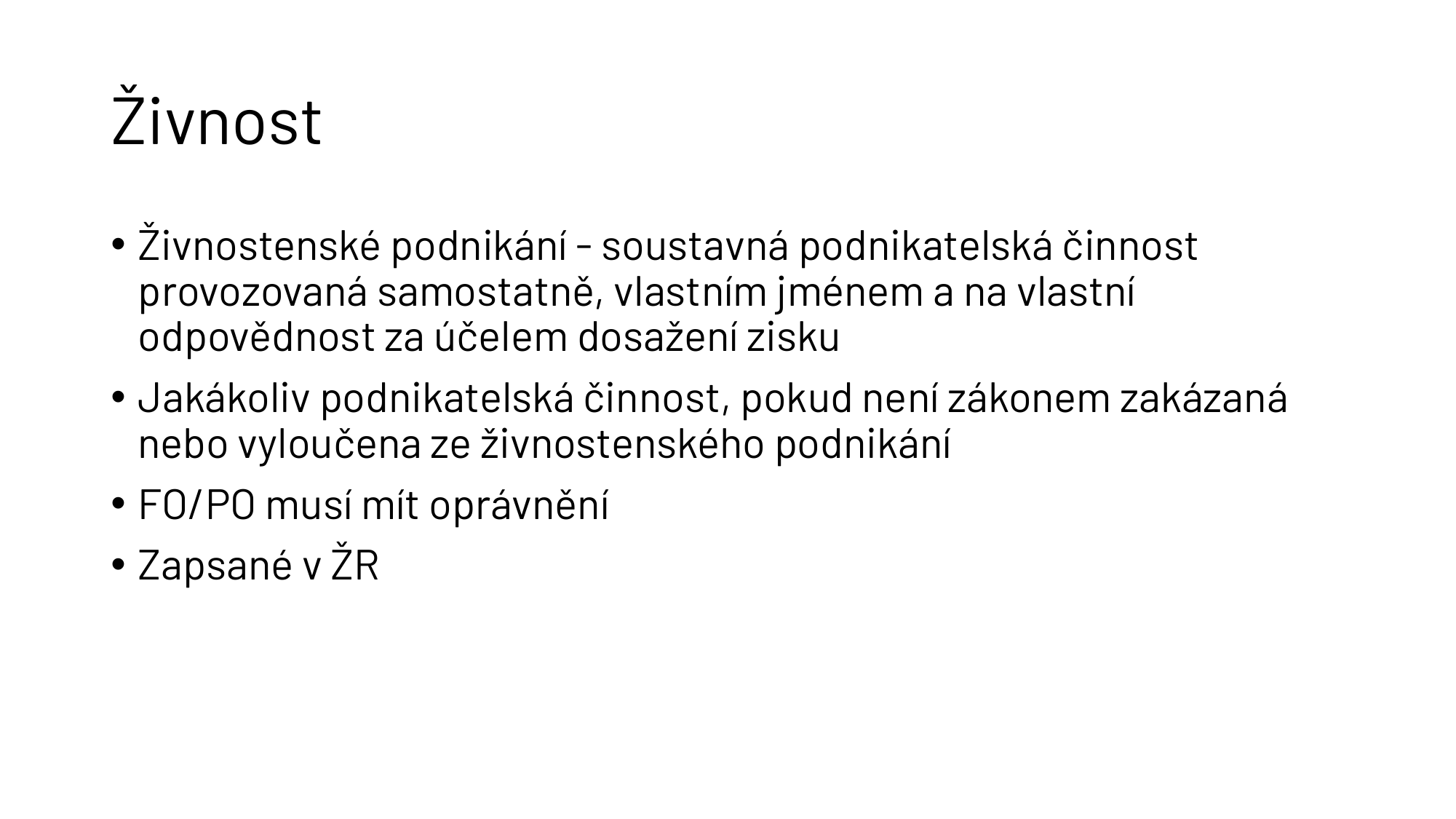

# Živnost
Živnostenské podnikání - soustavná podnikatelská činnost provozovaná samostatně, vlastním jménem a na vlastní odpovědnost za účelem dosažení zisku
Jakákoliv podnikatelská činnost, pokud není zákonem zakázaná nebo vyloučena ze živnostenského podnikání
FO/PO musí mít oprávnění
Zapsané v ŽR